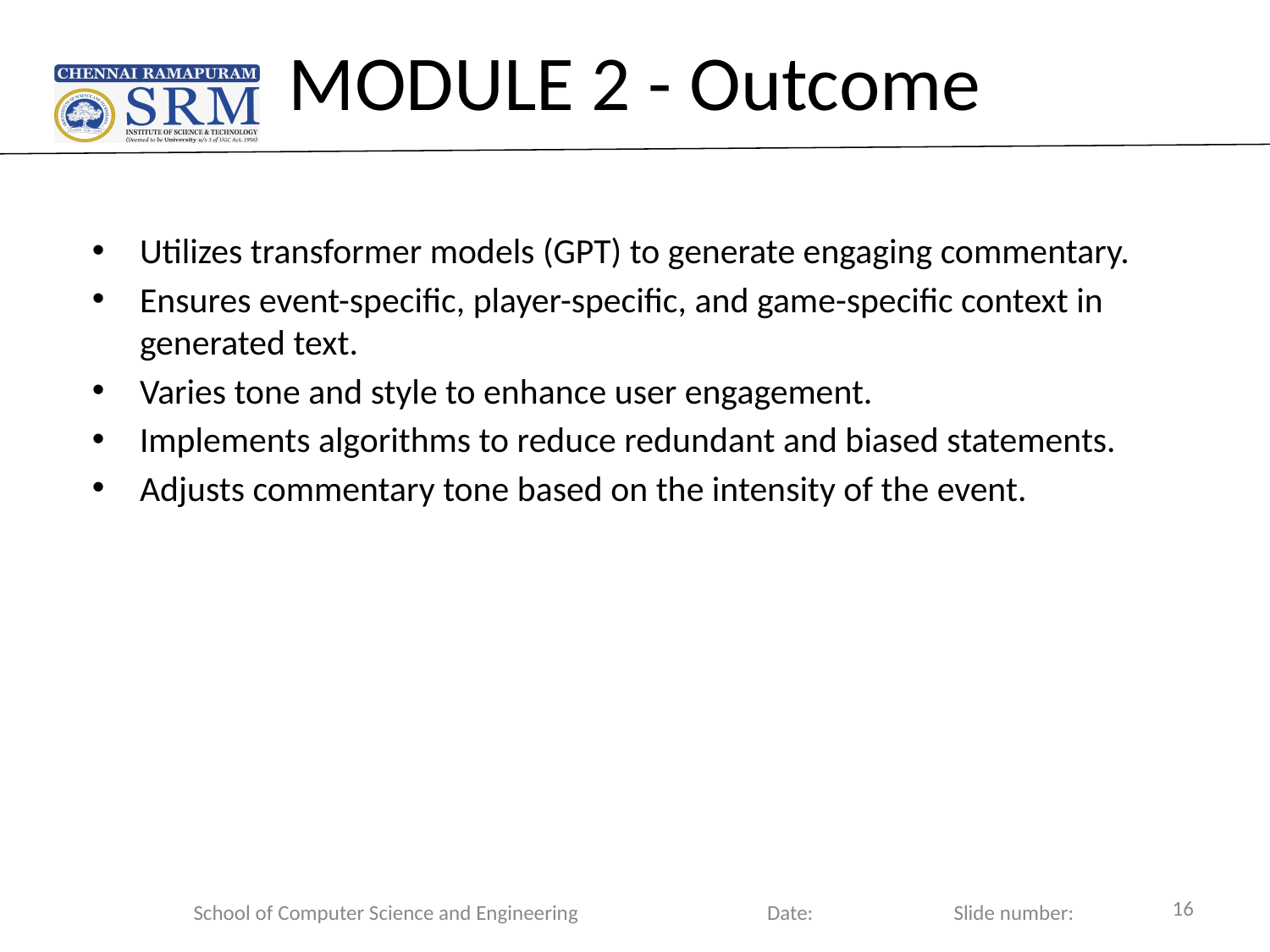

# MODULE 2 - Outcome
Utilizes transformer models (GPT) to generate engaging commentary.
Ensures event-specific, player-specific, and game-specific context in generated text.
Varies tone and style to enhance user engagement.
Implements algorithms to reduce redundant and biased statements.
Adjusts commentary tone based on the intensity of the event.
School of Computer Science and Engineering                                       Date:                             Slide number:
16